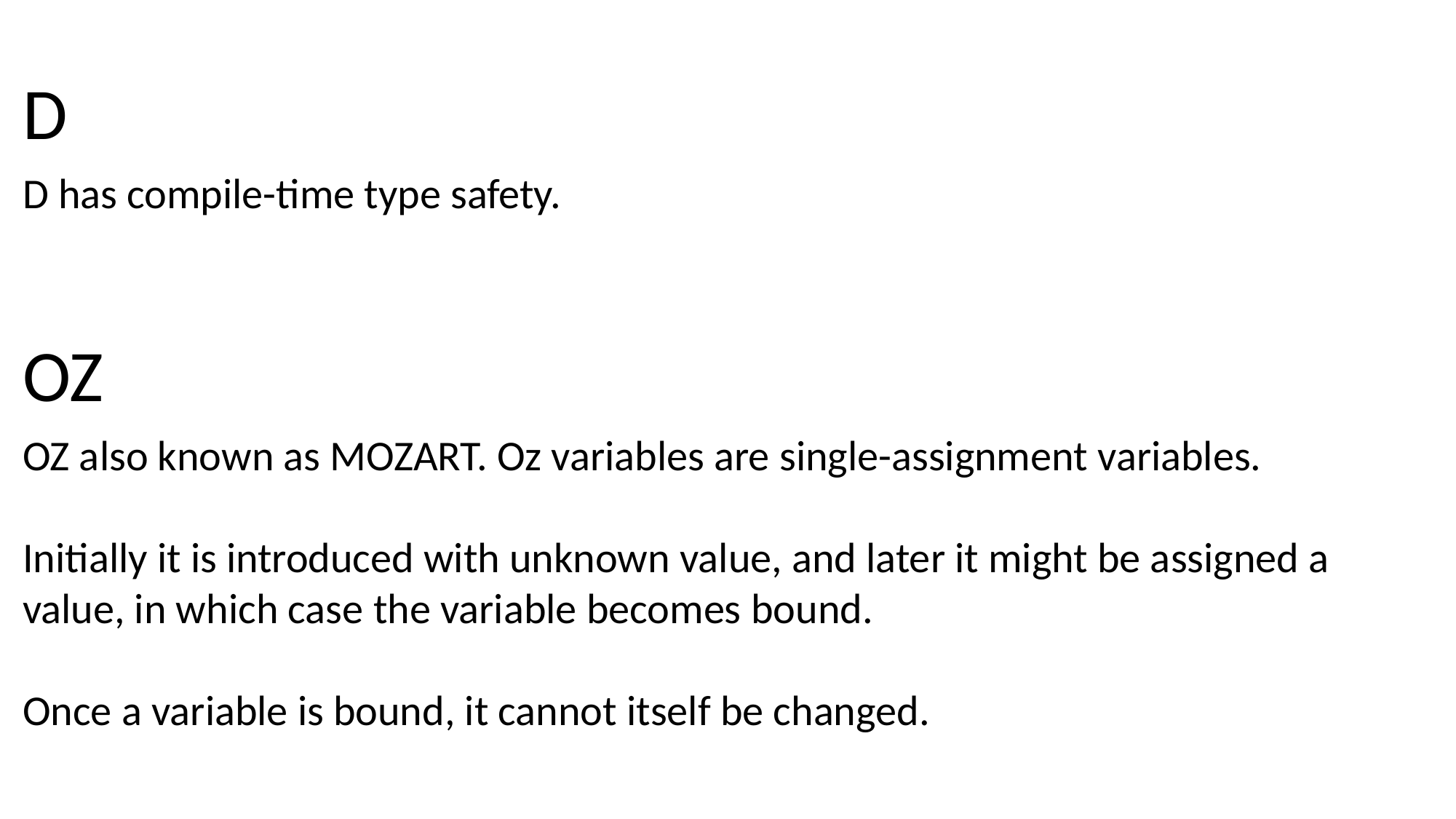

D
D has compile-time type safety.

OZ
OZ also known as MOZART. Oz variables are single-assignment variables.

Initially it is introduced with unknown value, and later it might be assigned a value, in which case the variable becomes bound.

Once a variable is bound, it cannot itself be changed.